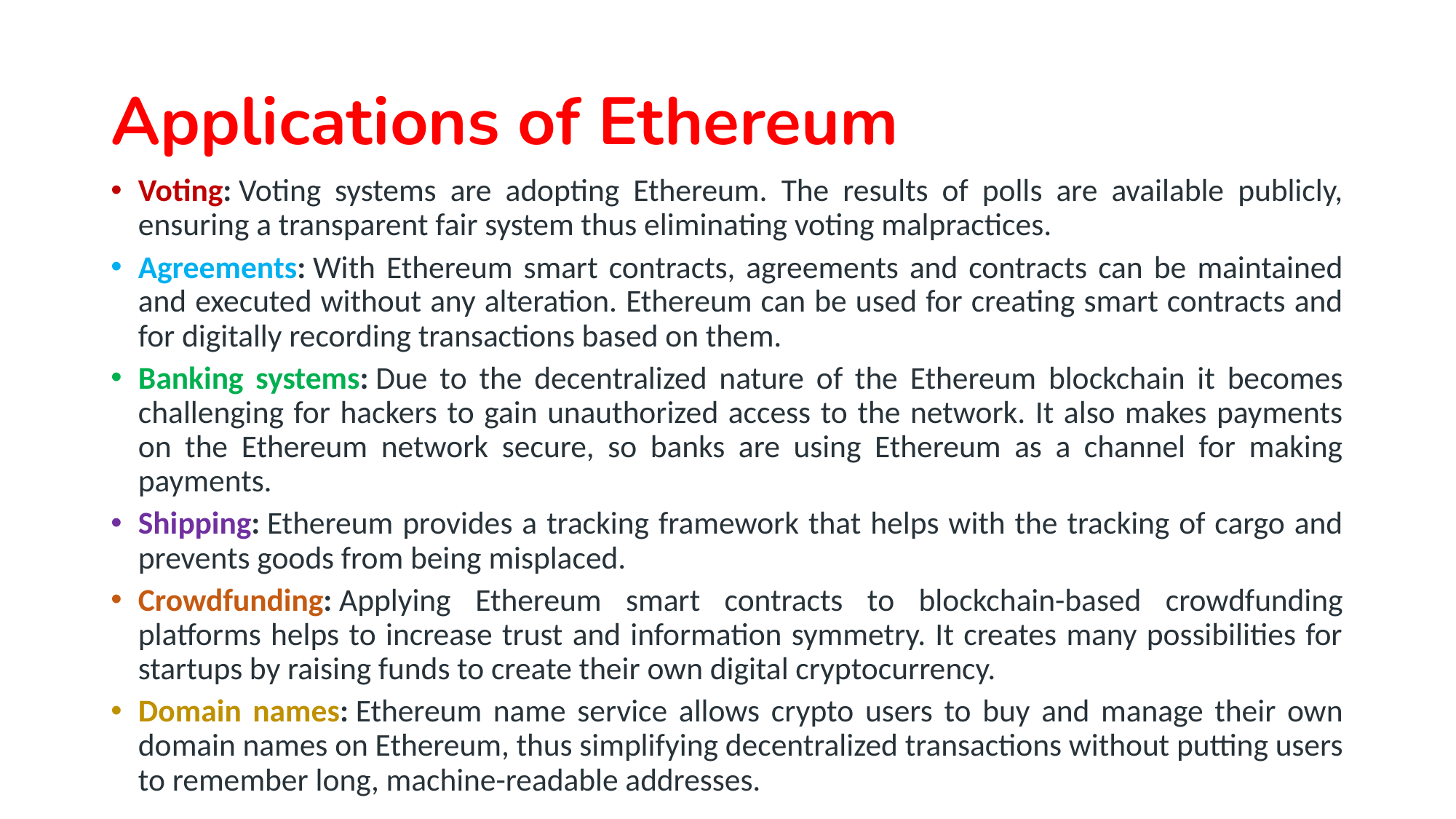

# Applications of Ethereum
Voting: Voting systems are adopting Ethereum. The results of polls are available publicly, ensuring a transparent fair system thus eliminating voting malpractices.
Agreements: With Ethereum smart contracts, agreements and contracts can be maintained and executed without any alteration. Ethereum can be used for creating smart contracts and for digitally recording transactions based on them.
Banking systems: Due to the decentralized nature of the Ethereum blockchain it becomes challenging for hackers to gain unauthorized access to the network. It also makes payments on the Ethereum network secure, so banks are using Ethereum as a channel for making payments.
Shipping: Ethereum provides a tracking framework that helps with the tracking of cargo and prevents goods from being misplaced.
Crowdfunding: Applying Ethereum smart contracts to blockchain-based crowdfunding platforms helps to increase trust and information symmetry. It creates many possibilities for startups by raising funds to create their own digital cryptocurrency.
Domain names: Ethereum name service allows crypto users to buy and manage their own domain names on Ethereum, thus simplifying decentralized transactions without putting users to remember long, machine-readable addresses.